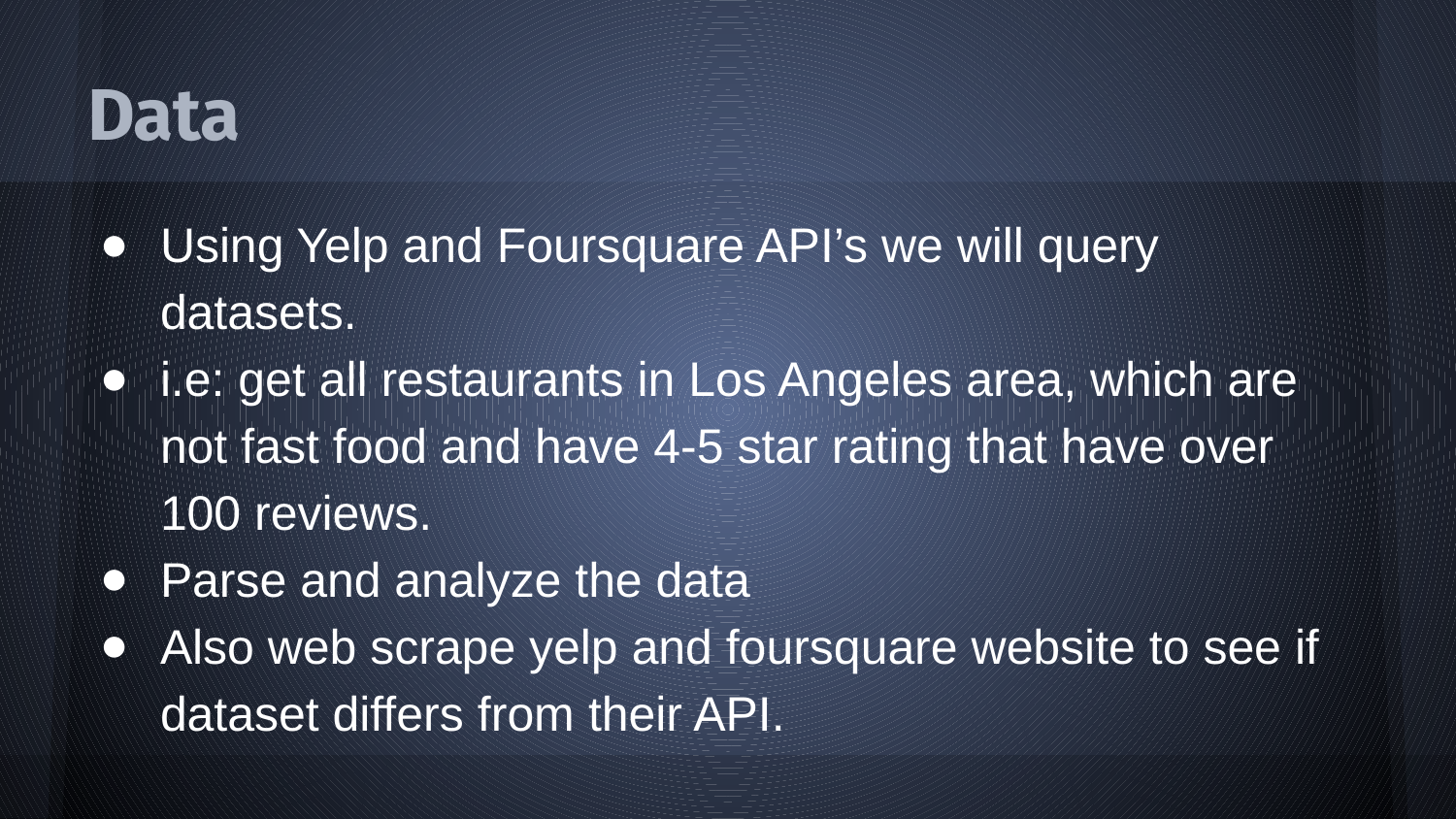

# Data
Using Yelp and Foursquare API’s we will query datasets.
i.e: get all restaurants in Los Angeles area, which are not fast food and have 4-5 star rating that have over 100 reviews.
Parse and analyze the data
Also web scrape yelp and foursquare website to see if dataset differs from their API.